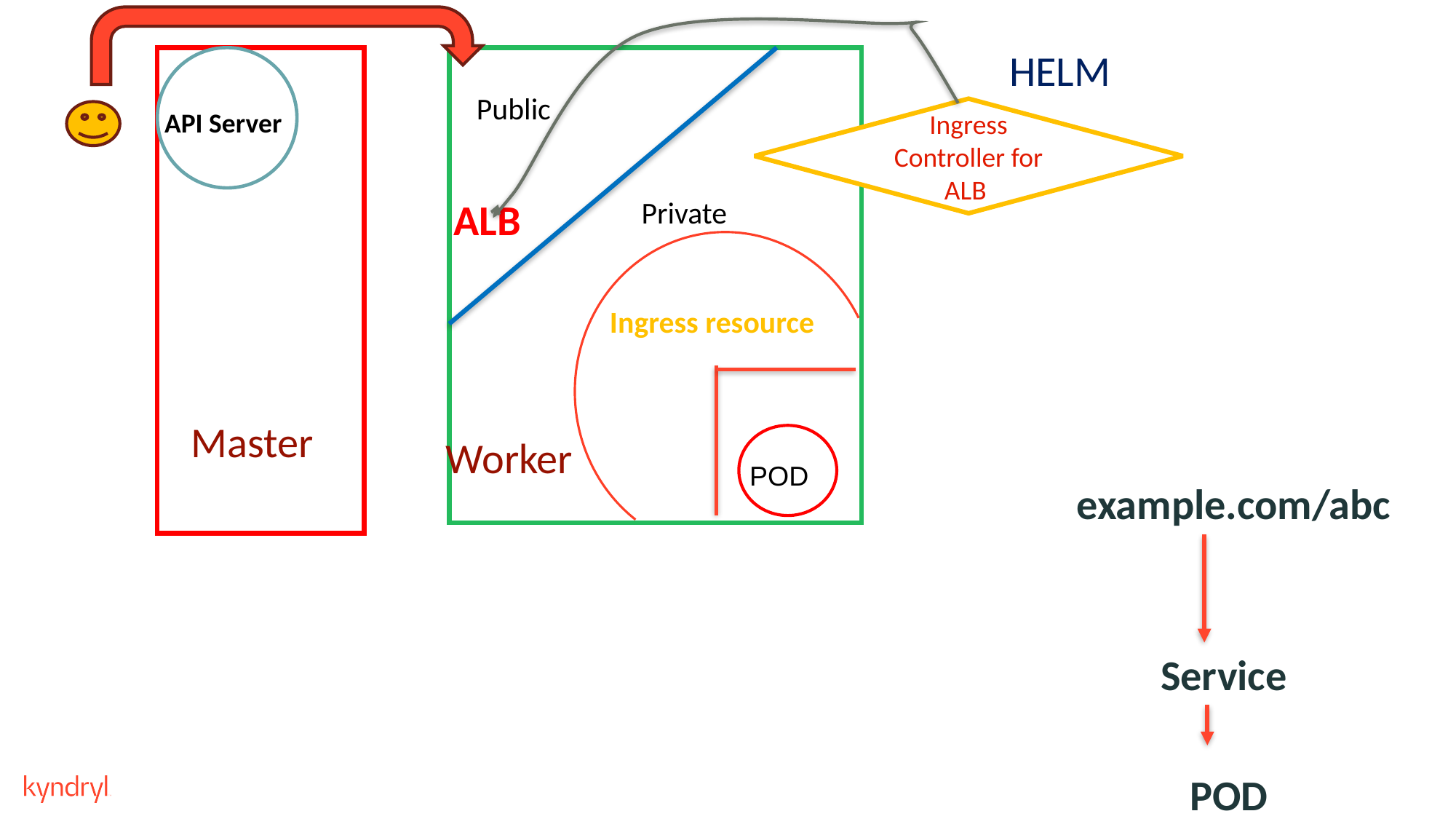

HELM

Public
Ingress Controller for ALB
    API Server

ALB
Private

Ingress resource
Master
Worker

POD
example.com/abc
       Service
  POD